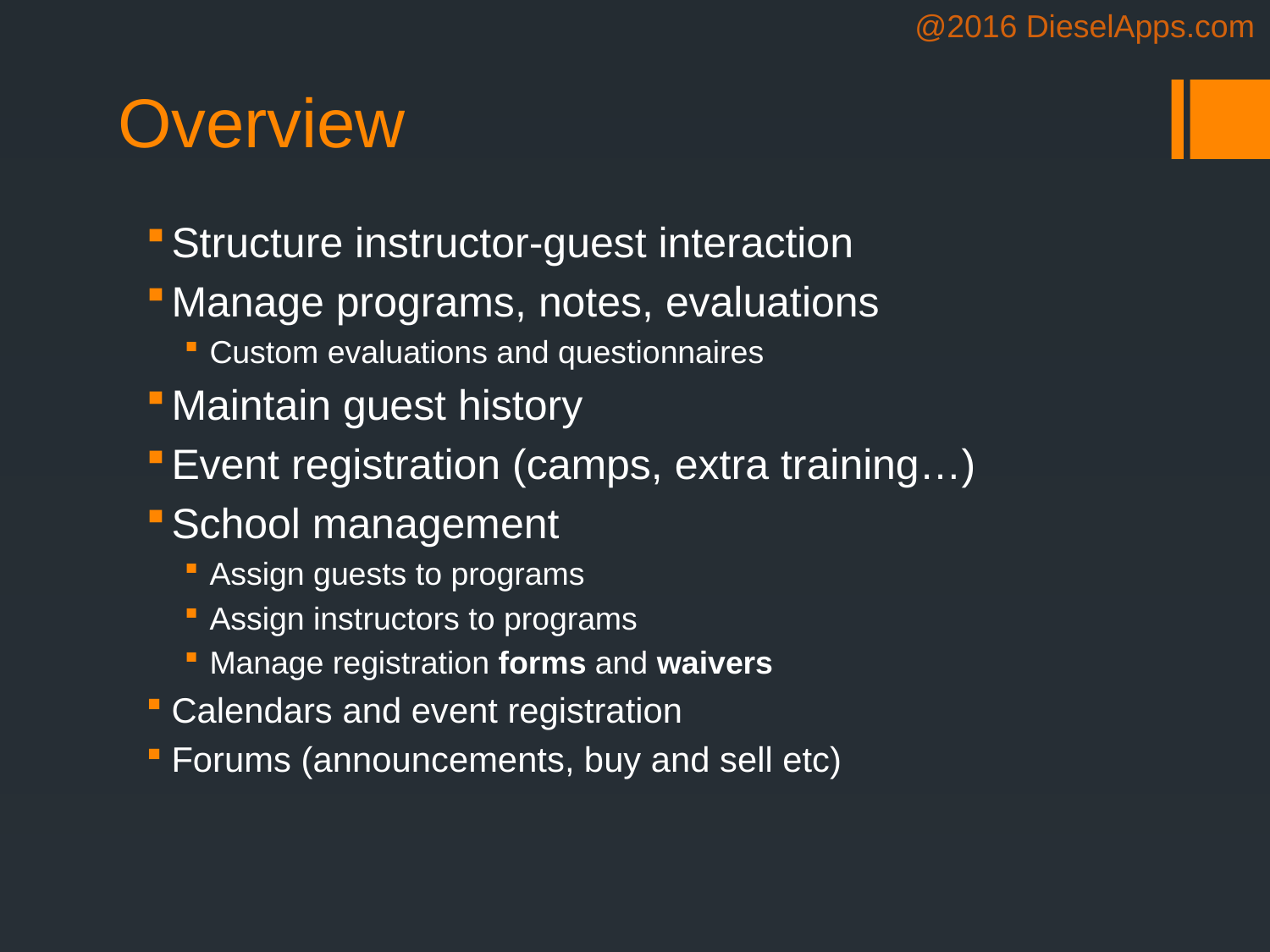

Overview
Structure instructor-guest interaction
Manage programs, notes, evaluations
Custom evaluations and questionnaires
Maintain guest history
Event registration (camps, extra training…)
School management
Assign guests to programs
Assign instructors to programs
Manage registration forms and waivers
Calendars and event registration
Forums (announcements, buy and sell etc)